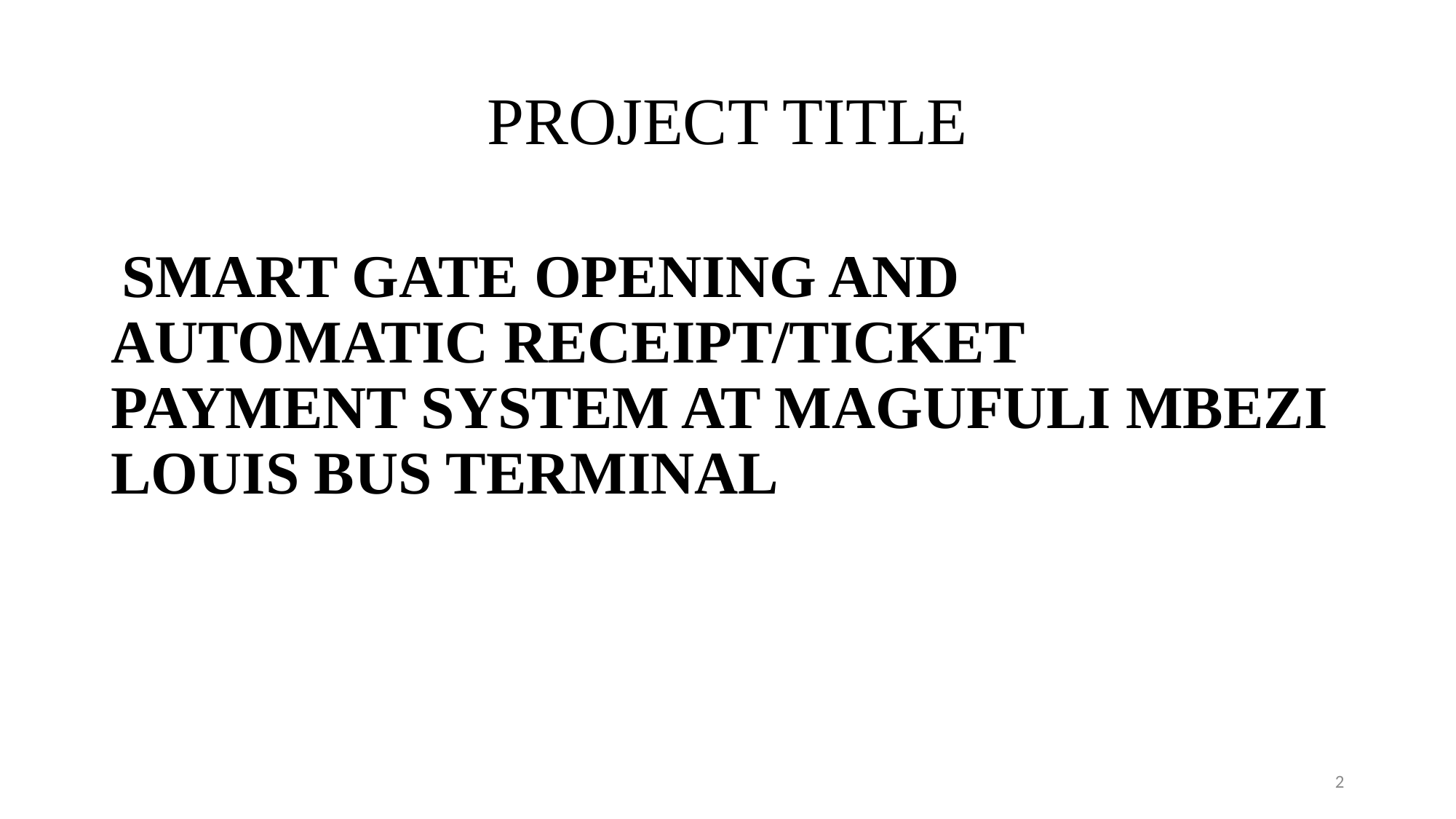

# PROJECT TITLE
 SMART GATE OPENING AND AUTOMATIC RECEIPT/TICKET  PAYMENT SYSTEM AT MAGUFULI MBEZI LOUIS BUS TERMINAL

2